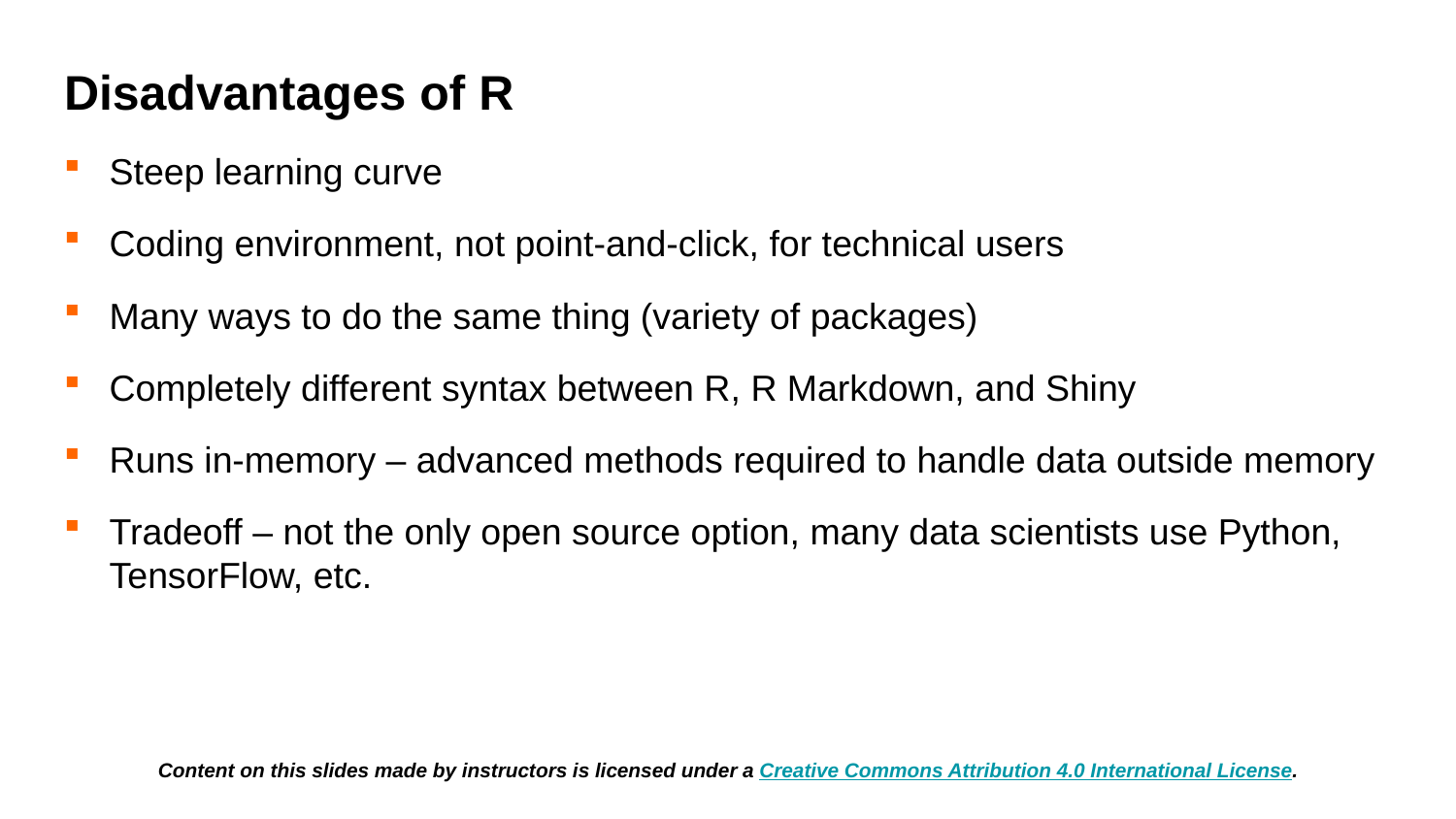

# Disadvantages of R
Steep learning curve
Coding environment, not point-and-click, for technical users
Many ways to do the same thing (variety of packages)
Completely different syntax between R, R Markdown, and Shiny
Runs in-memory – advanced methods required to handle data outside memory
Tradeoff – not the only open source option, many data scientists use Python, TensorFlow, etc.